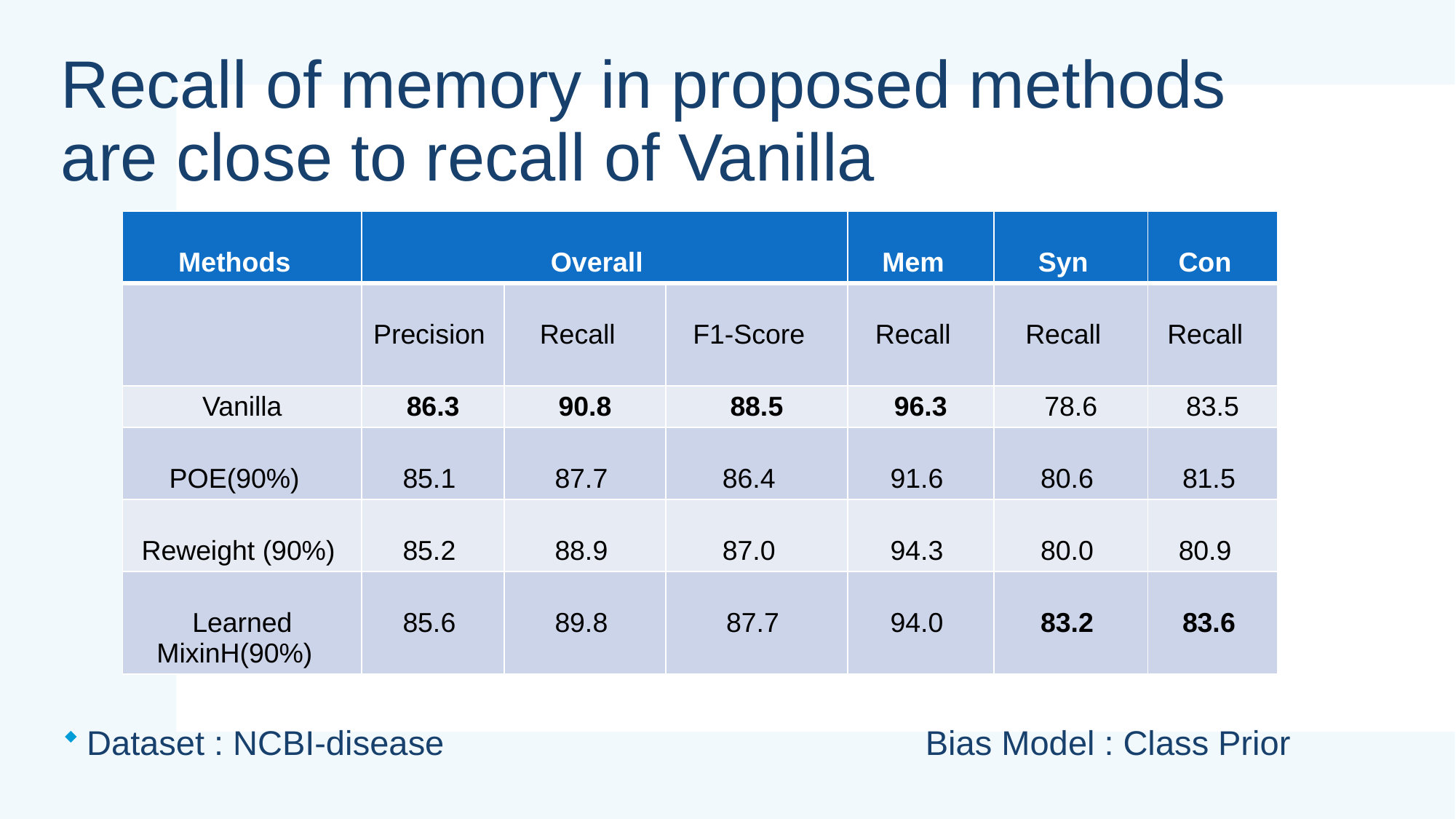

# Recall of memory in proposed methods are close to recall of Vanilla
| Methods | Overall |  |  | Mem | Syn | Con |
| --- | --- | --- | --- | --- | --- | --- |
|  | Precision | Recall | F1-Score | Recall | Recall | Recall |
| Vanilla | 86.3 | 90.8 | 88.5 | 96.3 | 78.6 | 83.5 |
| POE(90%) | 85.1 | 87.7 | 86.4 | 91.6 | 80.6 | 81.5 |
| Reweight (90%) | 85.2 | 88.9 | 87.0 | 94.3 | 80.0 | 80.9 |
| Learned MixinH(90%) | 85.6 | 89.8 | 87.7 | 94.0 | 83.2 | 83.6 |

Dataset : NCBI-disease                                                   Bias Model : Class Prior